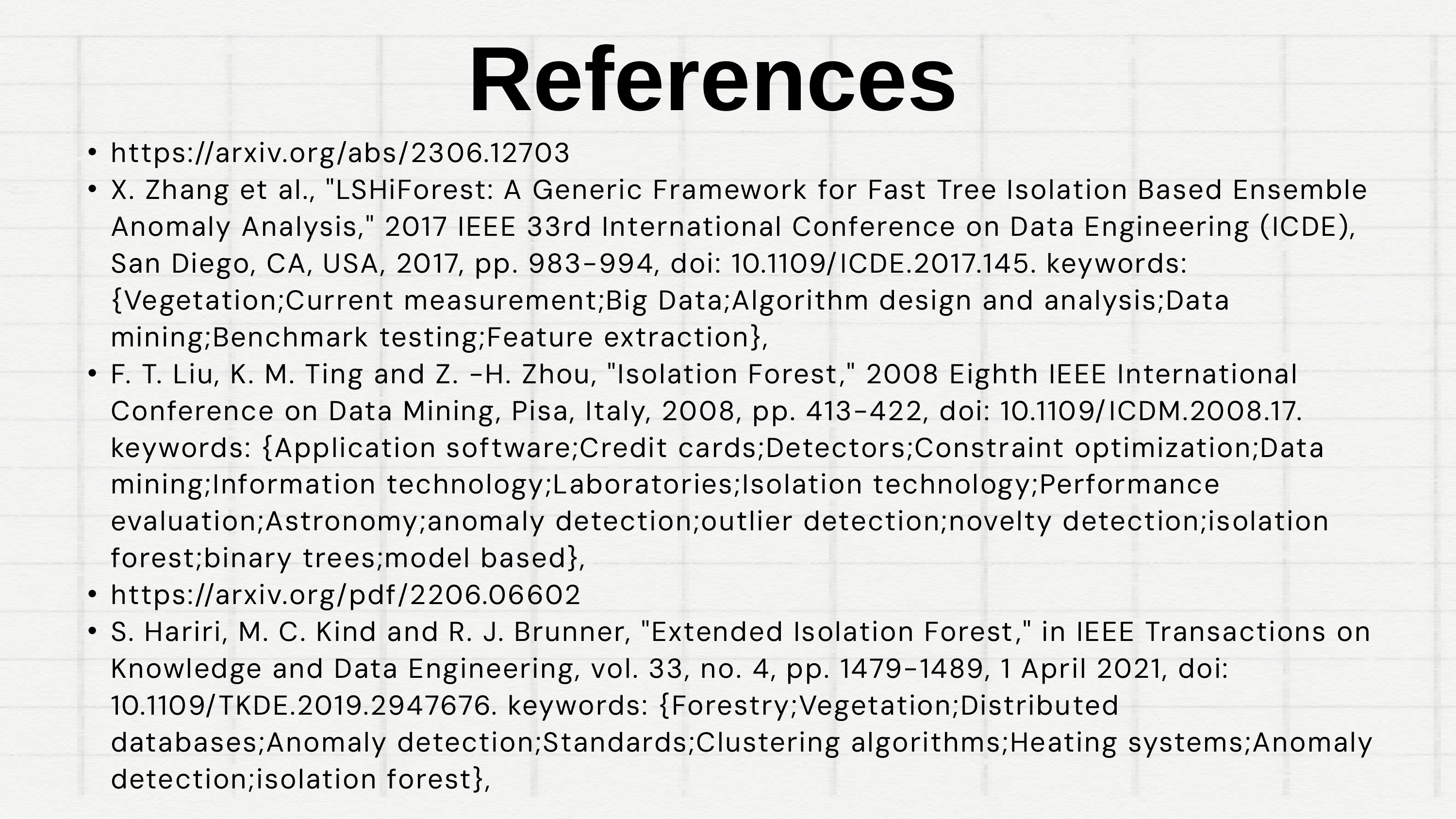

References
https://arxiv.org/abs/2306.12703
X. Zhang et al., "LSHiForest: A Generic Framework for Fast Tree Isolation Based Ensemble Anomaly Analysis," 2017 IEEE 33rd International Conference on Data Engineering (ICDE), San Diego, CA, USA, 2017, pp. 983-994, doi: 10.1109/ICDE.2017.145. keywords: {Vegetation;Current measurement;Big Data;Algorithm design and analysis;Data mining;Benchmark testing;Feature extraction},
F. T. Liu, K. M. Ting and Z. -H. Zhou, "Isolation Forest," 2008 Eighth IEEE International Conference on Data Mining, Pisa, Italy, 2008, pp. 413-422, doi: 10.1109/ICDM.2008.17. keywords: {Application software;Credit cards;Detectors;Constraint optimization;Data mining;Information technology;Laboratories;Isolation technology;Performance evaluation;Astronomy;anomaly detection;outlier detection;novelty detection;isolation forest;binary trees;model based},
https://arxiv.org/pdf/2206.06602
S. Hariri, M. C. Kind and R. J. Brunner, "Extended Isolation Forest," in IEEE Transactions on Knowledge and Data Engineering, vol. 33, no. 4, pp. 1479-1489, 1 April 2021, doi: 10.1109/TKDE.2019.2947676. keywords: {Forestry;Vegetation;Distributed databases;Anomaly detection;Standards;Clustering algorithms;Heating systems;Anomaly detection;isolation forest},